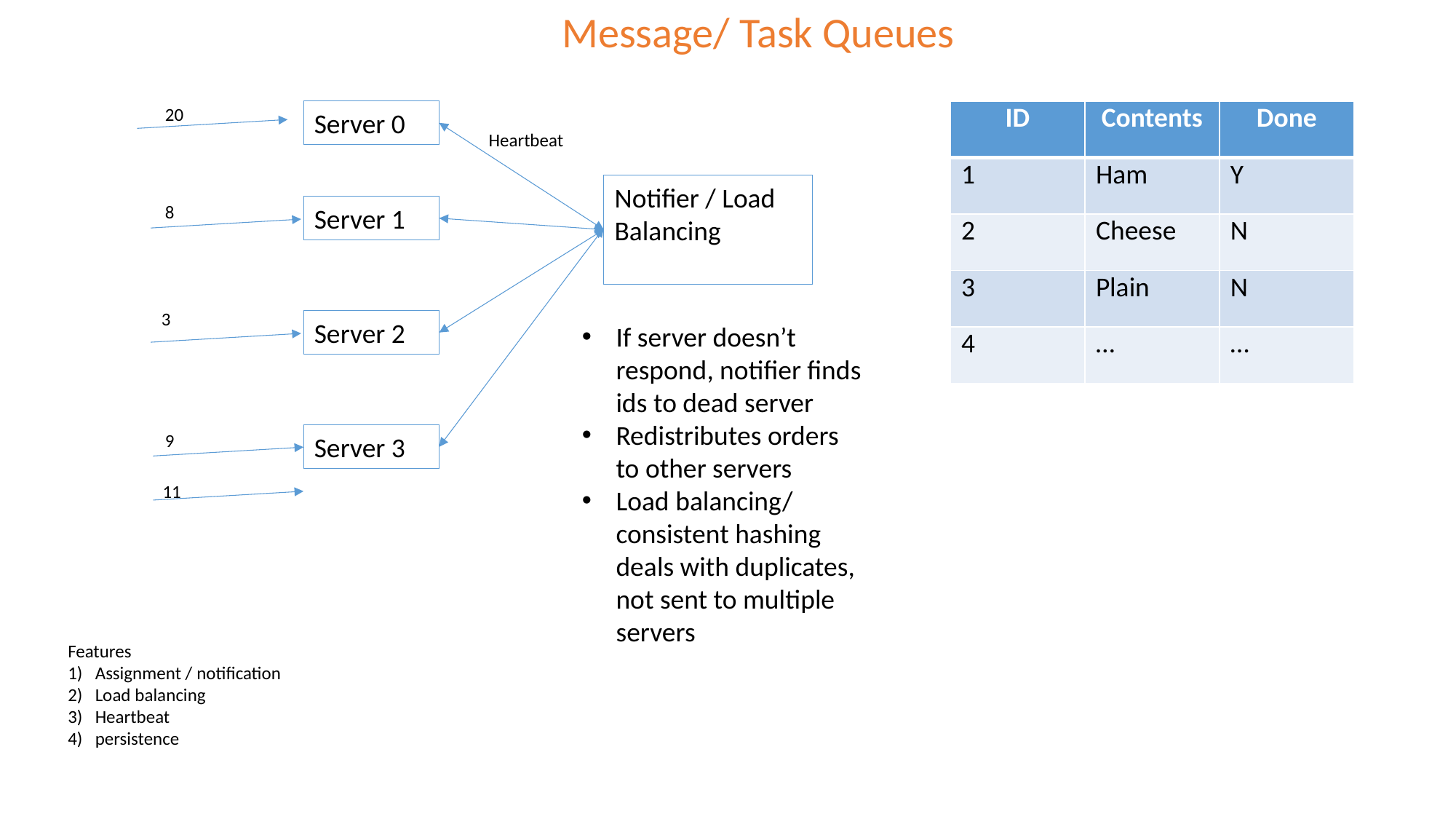

Message/ Task Queues
20
Server 0
| ID | Contents | Done |
| --- | --- | --- |
| 1 | Ham | Y |
| 2 | Cheese | N |
| 3 | Plain | N |
| 4 | … | … |
Heartbeat
Notifier / Load Balancing

8
Server 1
3
Server 2
If server doesn’t respond, notifier finds ids to dead server
Redistributes orders to other servers
Load balancing/ consistent hashing deals with duplicates, not sent to multiple servers
9
Server 3
11
Features
Assignment / notification
Load balancing
Heartbeat
persistence